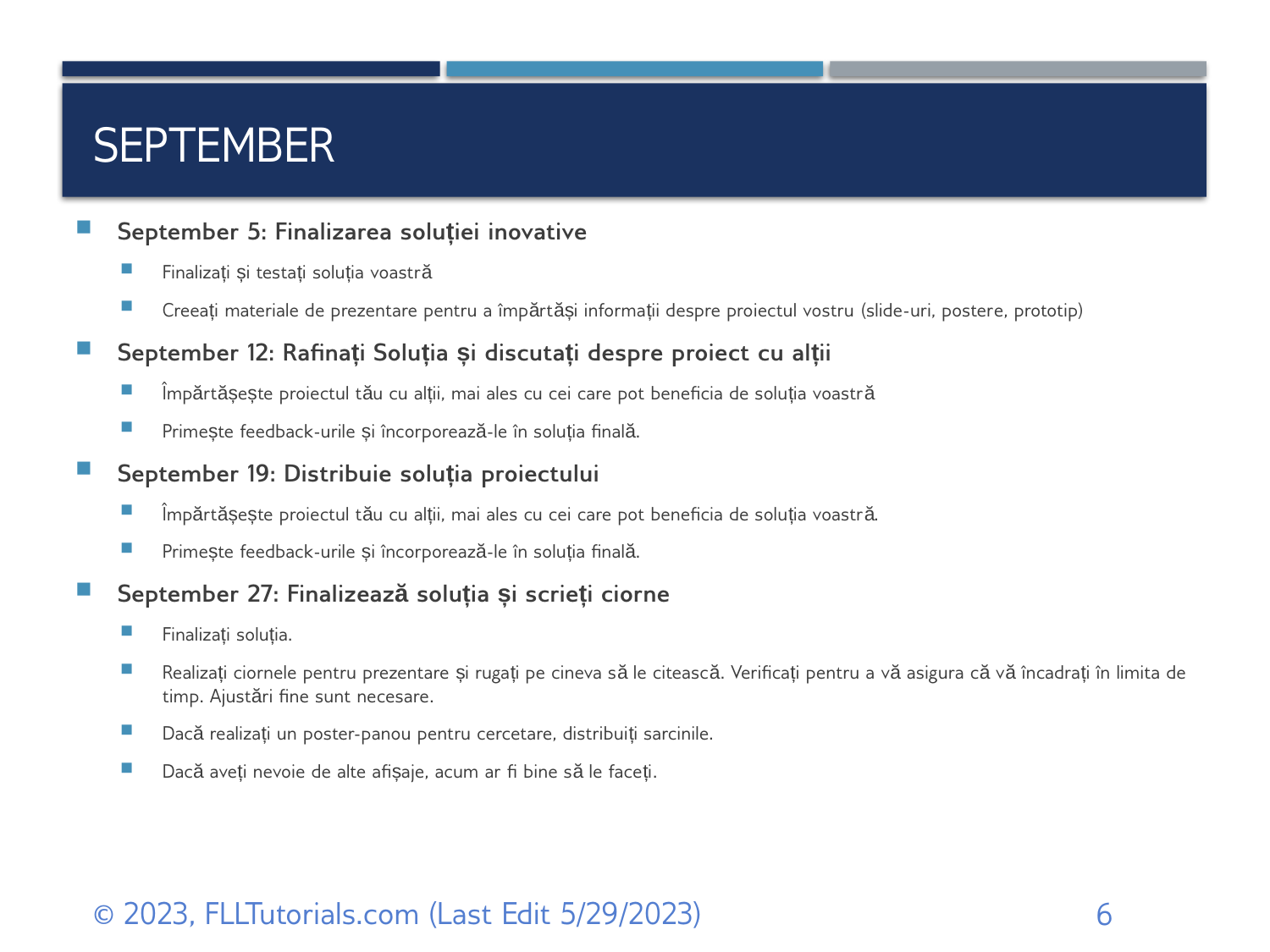

# September
September 5: Finalizarea soluției inovative
Finalizați și testați soluția voastră
Creeați materiale de prezentare pentru a împărtăși informații despre proiectul vostru (slide-uri, postere, prototip)
September 12: Rafinați Soluția și discutați despre proiect cu alții
Împărtășește proiectul tău cu alții, mai ales cu cei care pot beneficia de soluția voastră
Primește feedback-urile și încorporează-le în soluția finală.
September 19: Distribuie soluția proiectului
Împărtășește proiectul tău cu alții, mai ales cu cei care pot beneficia de soluția voastră.
Primește feedback-urile și încorporează-le în soluția finală.
September 27: Finalizează soluția și scrieți ciorne
Finalizați soluția.
Realizați ciornele pentru prezentare și rugați pe cineva să le citească. Verificați pentru a vă asigura că vă încadrați în limita de timp. Ajustări fine sunt necesare.
Dacă realizați un poster-panou pentru cercetare, distribuiți sarcinile.
Dacă aveți nevoie de alte afișaje, acum ar fi bine să le faceți.
© 2023, FLLTutorials.com (Last Edit 5/29/2023)
6